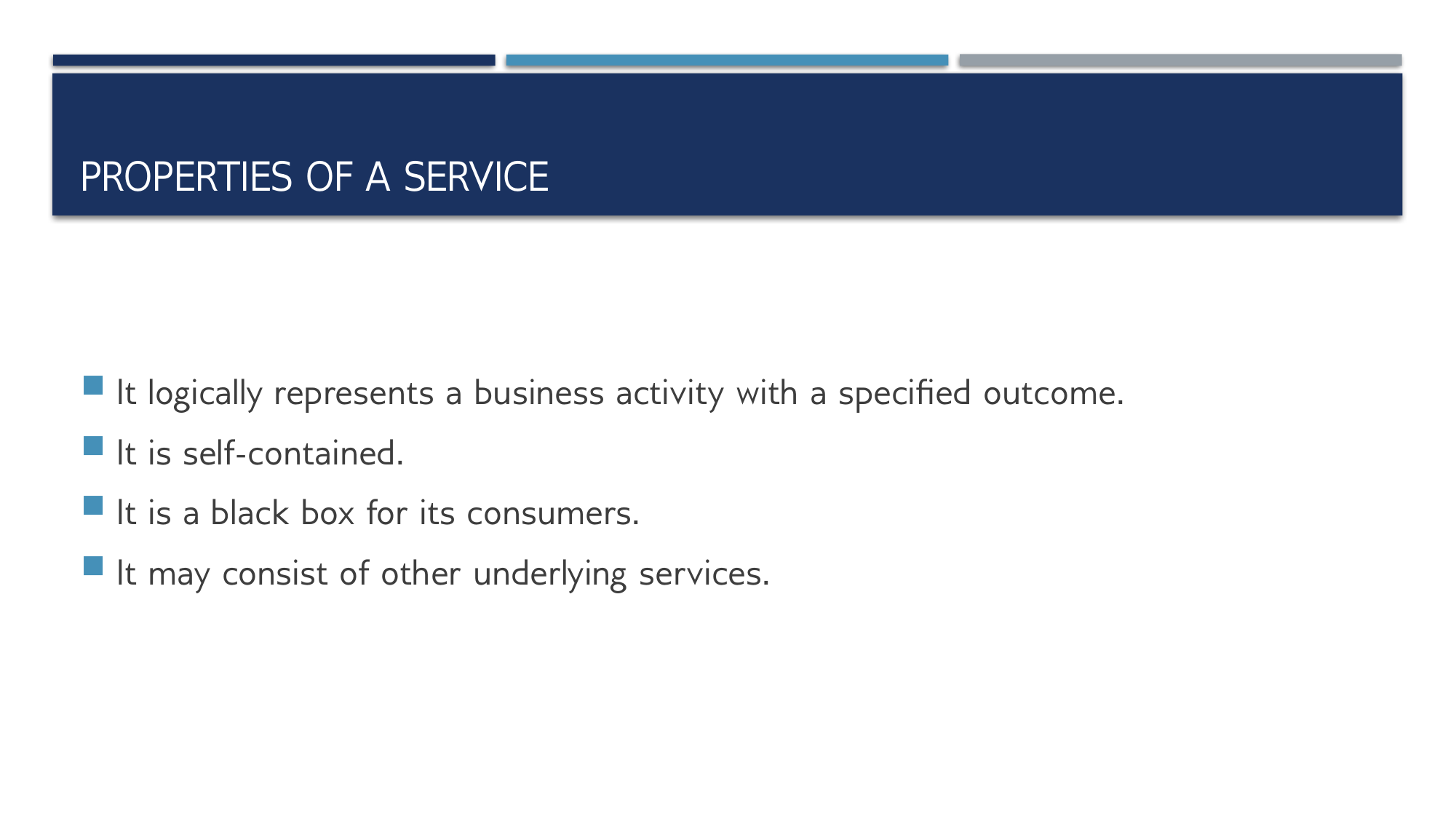

# Properties of a service
It logically represents a business activity with a specified outcome.
It is self-contained.
It is a black box for its consumers.
It may consist of other underlying services.